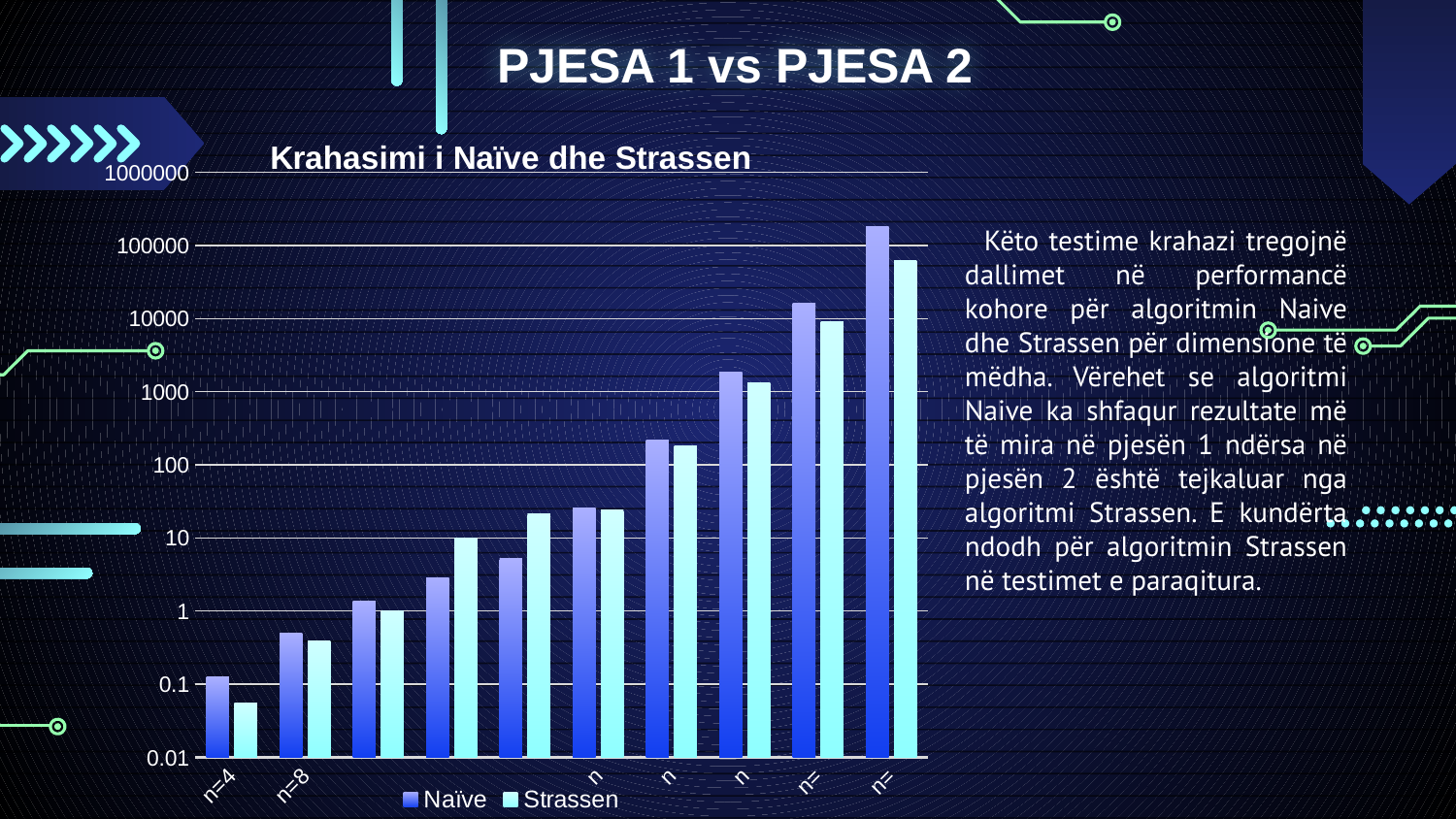

# PJESA 1 vs PJESA 2

### Chart: Krahasimi i Naïve dhe Strassen

| Category | Naïve | Strassen |
|---|---|---|
| n=4 | 0.1258 | 0.056 |
| n=8 | 0.49445 | 0.39395 |
| n=16 | 1.35125 | 1.013 |
| n=32 | 2.86669 | 10.017 |
| n=64 | 5.221709 | 21.11175 |
| n=128 | 25.36 | 24.23 |
| n=256 | 215.37 | 184.21 |
| n=512 | 1851.99 | 1322.68 |
| n=1024 | 16136.2 | 9007.6 |
| n=2048 | 180450.1 | 61915.8 |
       Këto testime krahazi tregojnë dallimet në performancë kohore për algoritmin Naive dhe Strassen për dimensione të mëdha. Vërehet se algoritmi Naive ka shfaqur rezultate më të mira në pjesën 1 ndërsa në pjesën 2 është tejkaluar nga algoritmi Strassen. E kundërta ndodh për algoritmin Strassen në testimet e paraqitura.